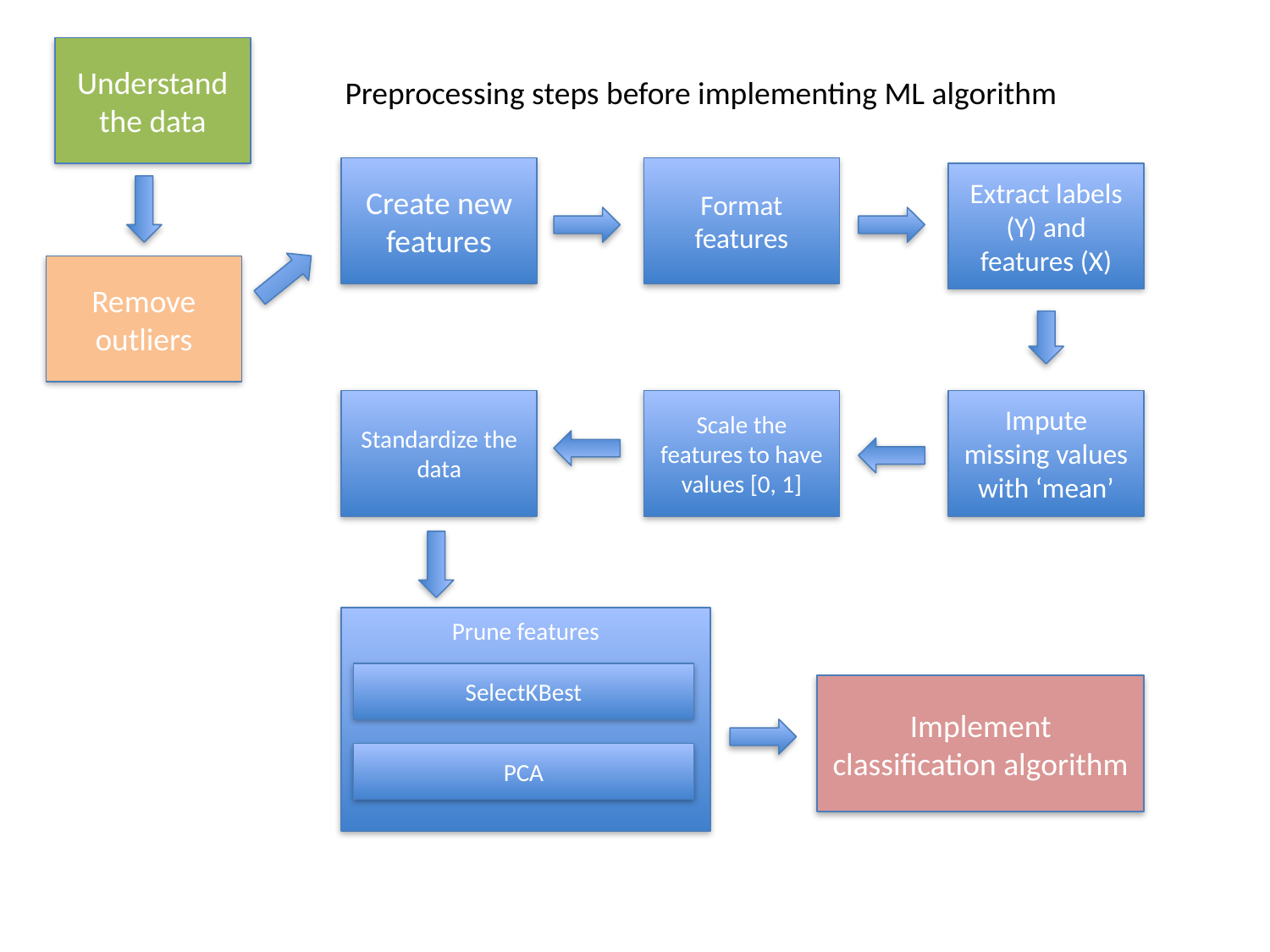

Understand the data
Preprocessing steps before implementing ML algorithm
Create new features
Format features
Extract labels (Y) and features (X)

Remove outliers

Standardize the data
Scale the features to have values [0, 1]
Impute missing values with ‘mean’

Prune features

SelectKBest
Implement classification algorithm

PCA